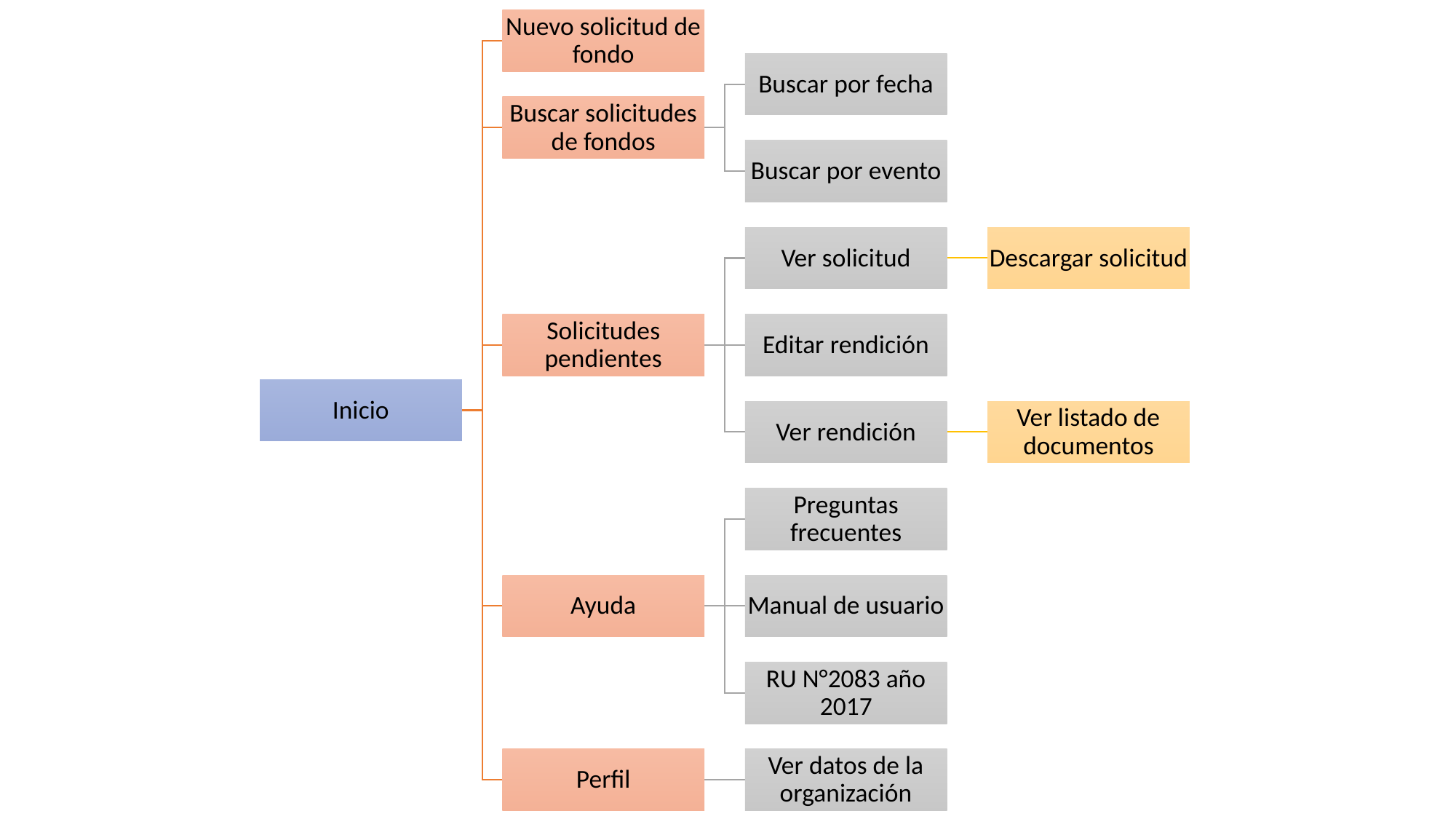

Inicio
Nuevo solicitud de fondo
Buscar solicitudes de fondos
Buscar por fecha
Buscar por evento
Solicitudes pendientes
Ver solicitud
Descargar solicitud
Editar rendición
Ver rendición
Ver listado de documentos
Ayuda
Preguntas frecuentes
Manual de usuario
RU N°2083 año 2017
Perfil
Ver datos de la organización